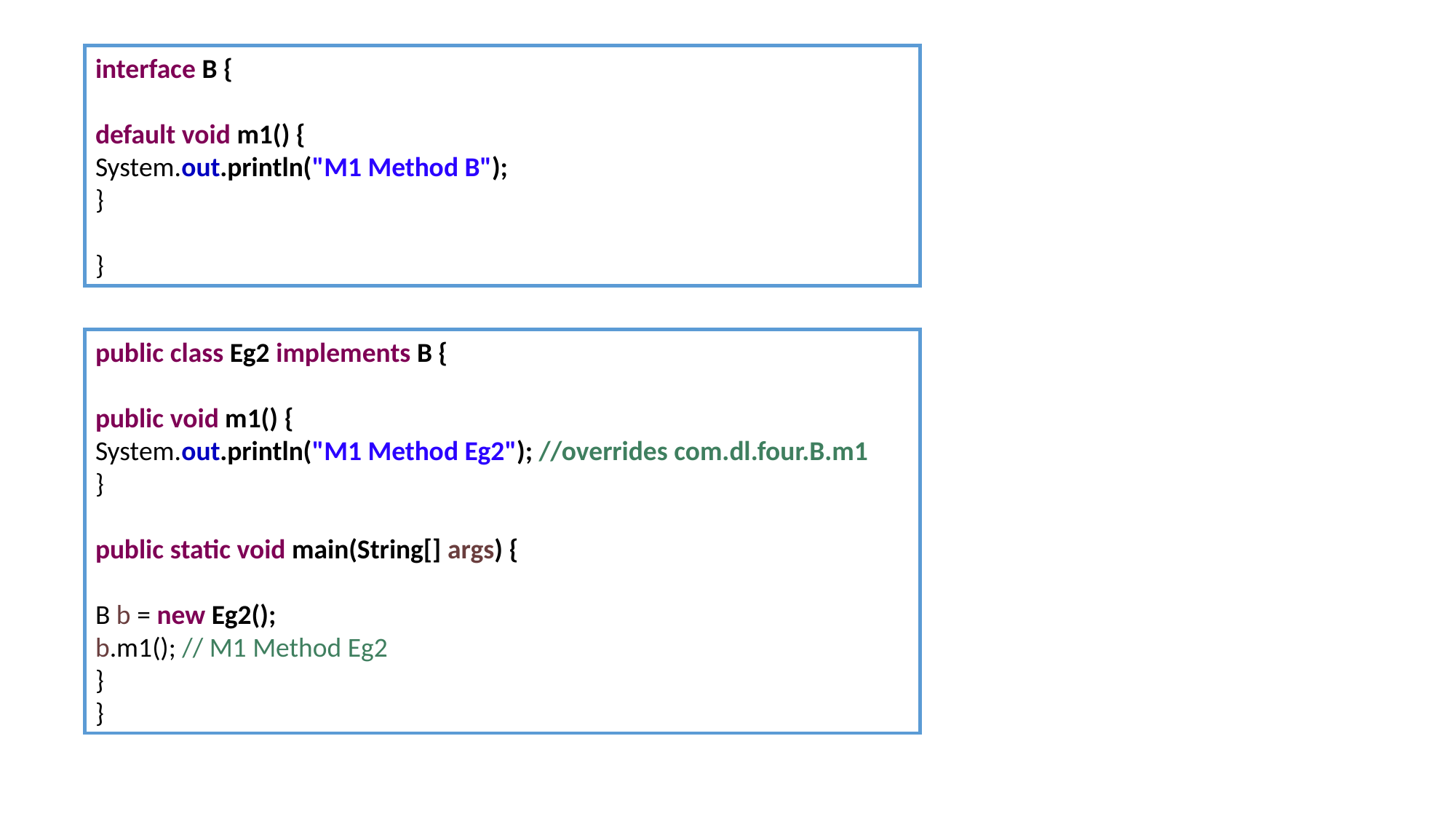

interface B {

default void m1() {
System.out.println("M1 Method B");
}

}
public class Eg2 implements B {

public void m1() {
System.out.println("M1 Method Eg2"); //overrides com.dl.four.B.m1
}

public static void main(String[] args) {

B b = new Eg2();
b.m1(); // M1 Method Eg2
}
}